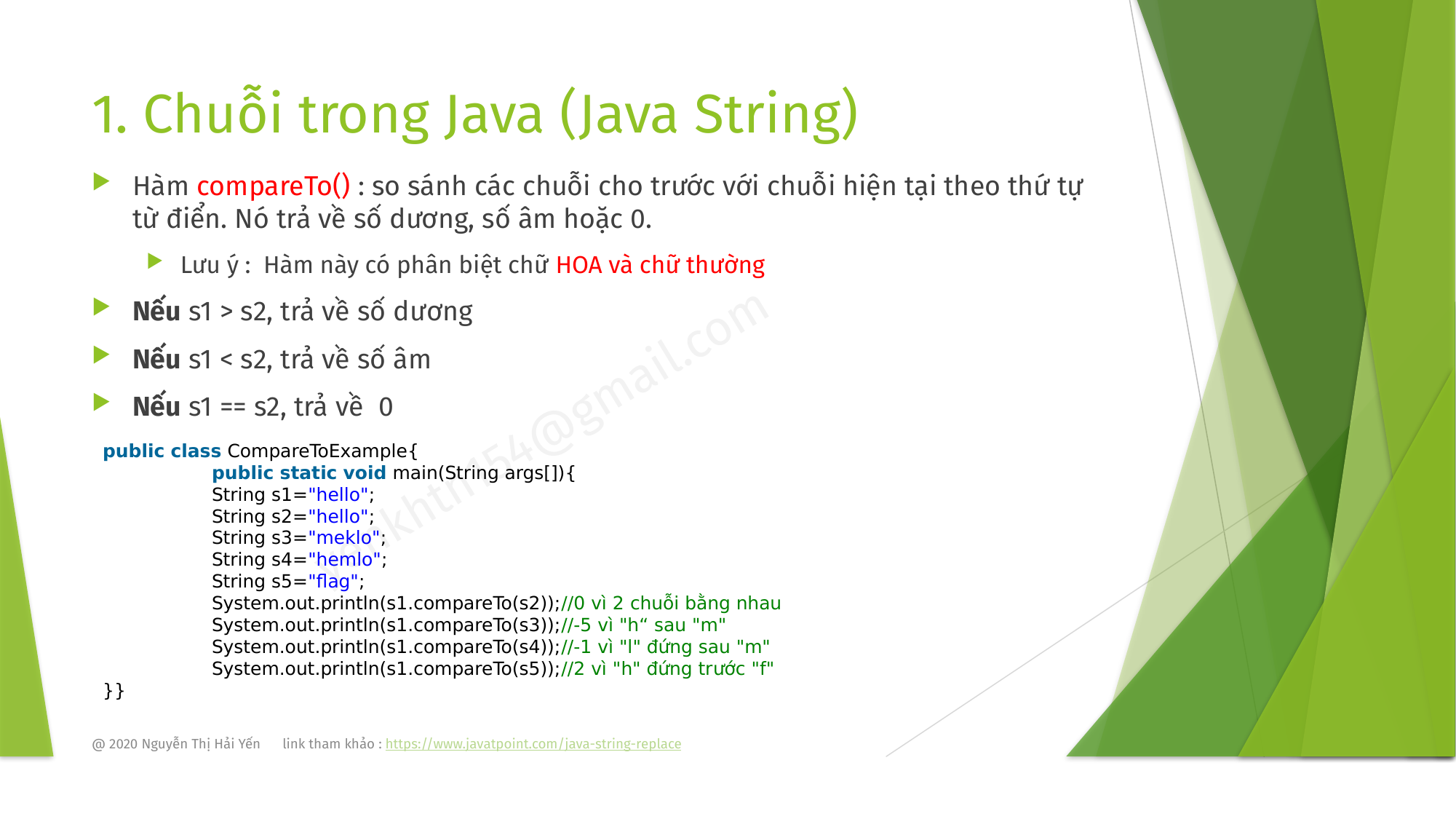

# 1. Chuỗi trong Java (Java String)
Hàm compareTo() : so sánh các chuỗi cho trước với chuỗi hiện tại theo thứ tự từ điển. Nó trả về số dương, số âm hoặc 0.
Lưu ý :  Hàm này có phân biệt chữ HOA và chữ thường
Nếu s1 > s2, trả về số dương
Nếu s1 < s2, trả về số âm
Nếu s1 == s2, trả về  0

public class CompareToExample{
	public static void main(String args[]){
String s1="hello";
String s2="hello";
String s3="meklo";
String s4="hemlo";
String s5="flag";
System.out.println(s1.compareTo(s2));//0 vì 2 chuỗi bằng nhau
System.out.println(s1.compareTo(s3));//-5 vì "h“ sau "m"
System.out.println(s1.compareTo(s4));//-1 vì "l" đứng sau "m"
System.out.println(s1.compareTo(s5));//2 vì "h" đứng trước "f"
}}
@ 2020 Nguyễn Thị Hải Yến      link tham khảo : https://www.javatpoint.com/java-string-replace